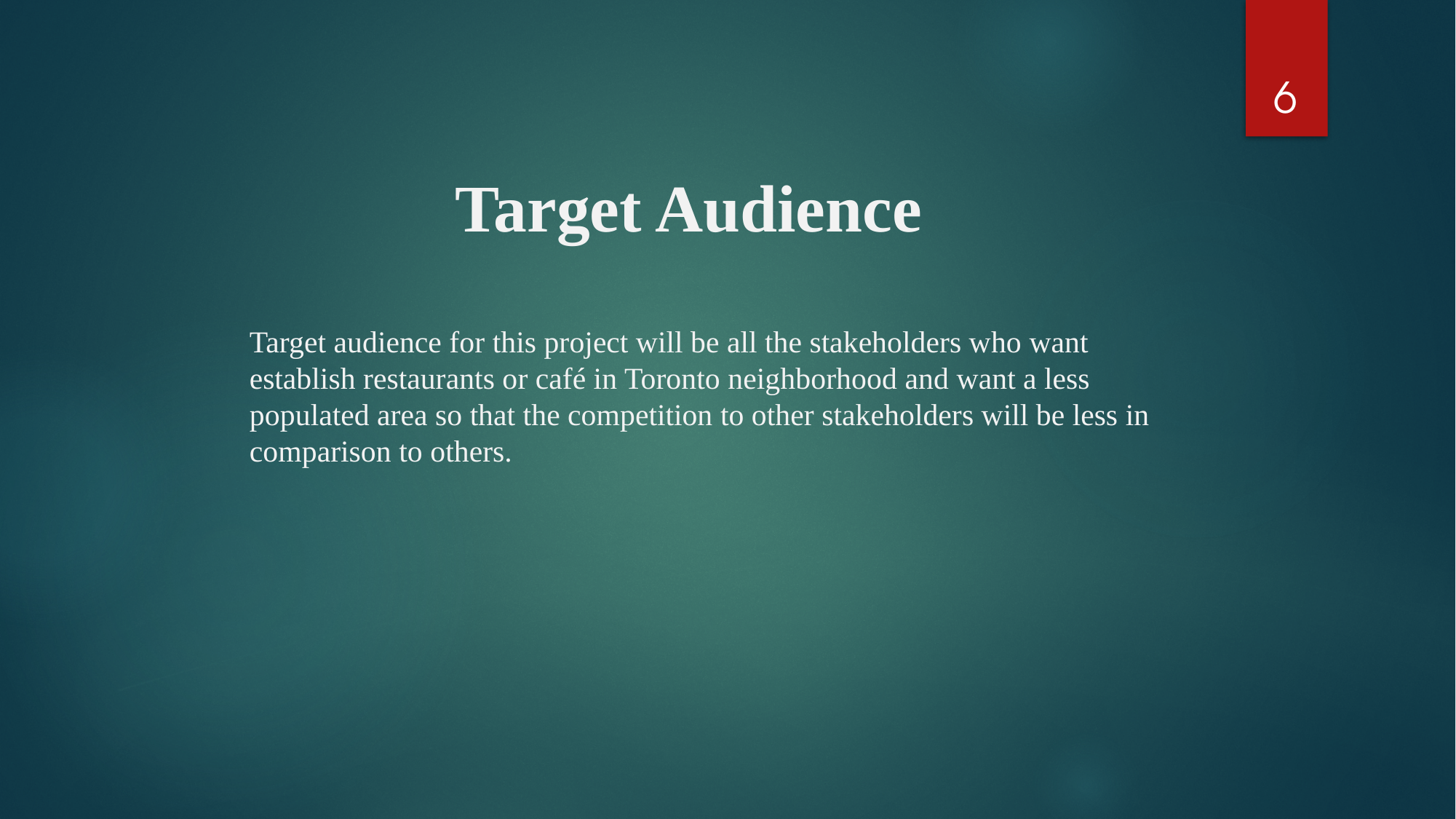

6
# Target Audience
Target audience for this project will be all the stakeholders who want establish restaurants or café in Toronto neighborhood and want a less populated area so that the competition to other stakeholders will be less in comparison to others.